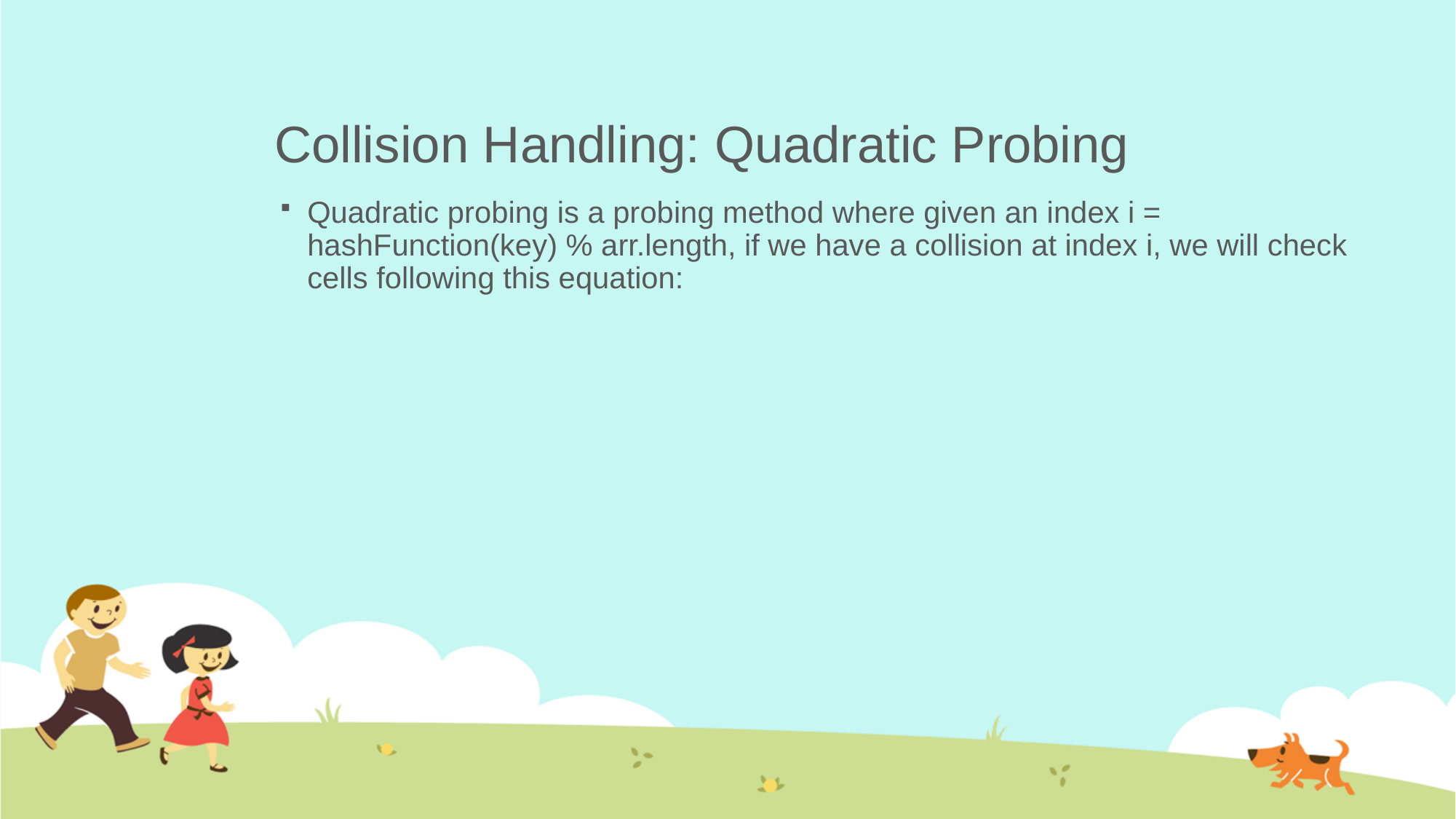

# Collision Handling: Quadratic Probing
Quadratic probing is a probing method where given an index i = hashFunction(key) % arr.length, if we have a collision at index i, we will check cells following this equation: